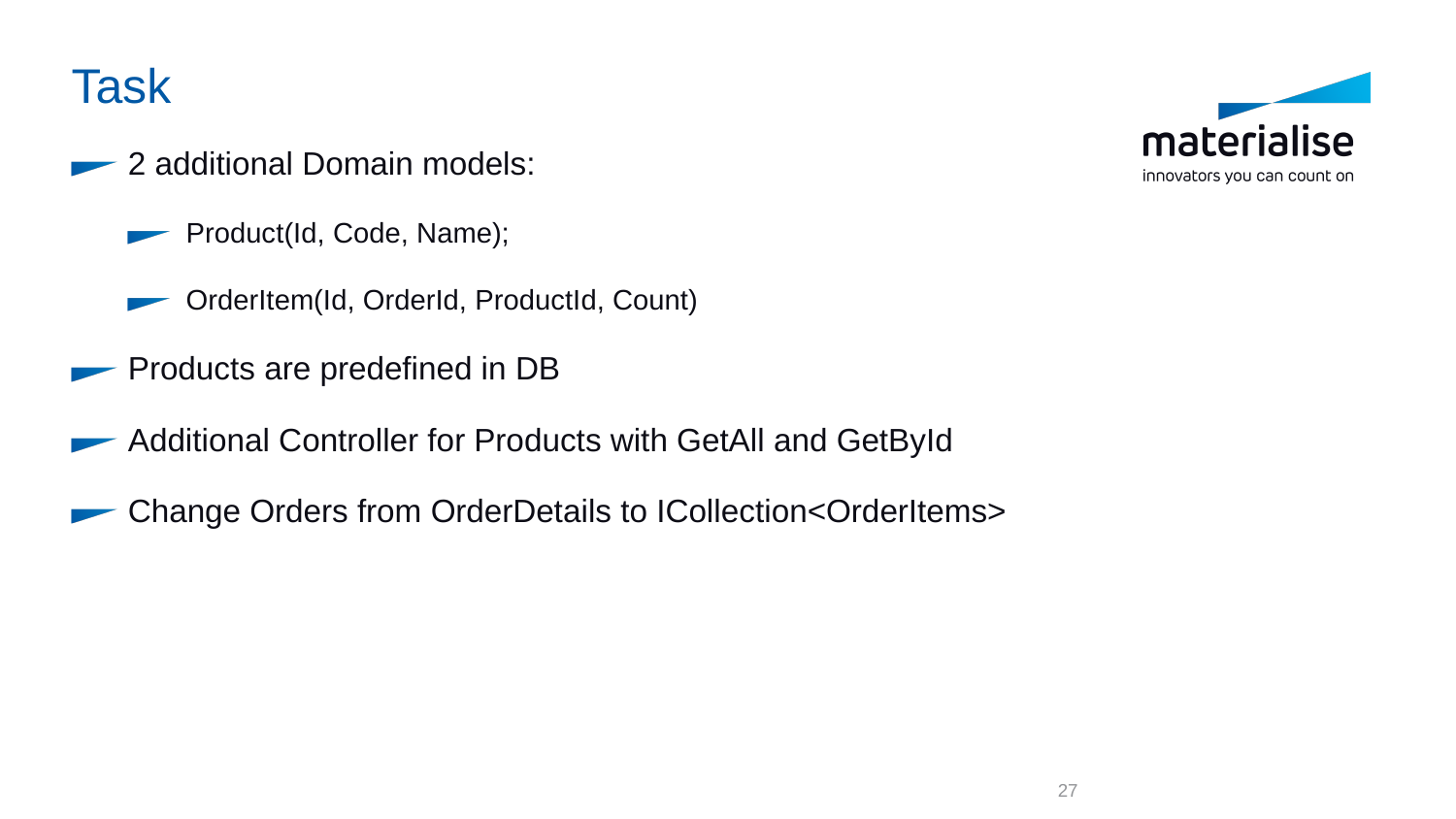

# Task
2 additional Domain models:
Product(Id, Code, Name);
OrderItem(Id, OrderId, ProductId, Count)
Products are predefined in DB
Additional Controller for Products with GetAll and GetById
Change Orders from OrderDetails to ICollection<OrderItems>

27